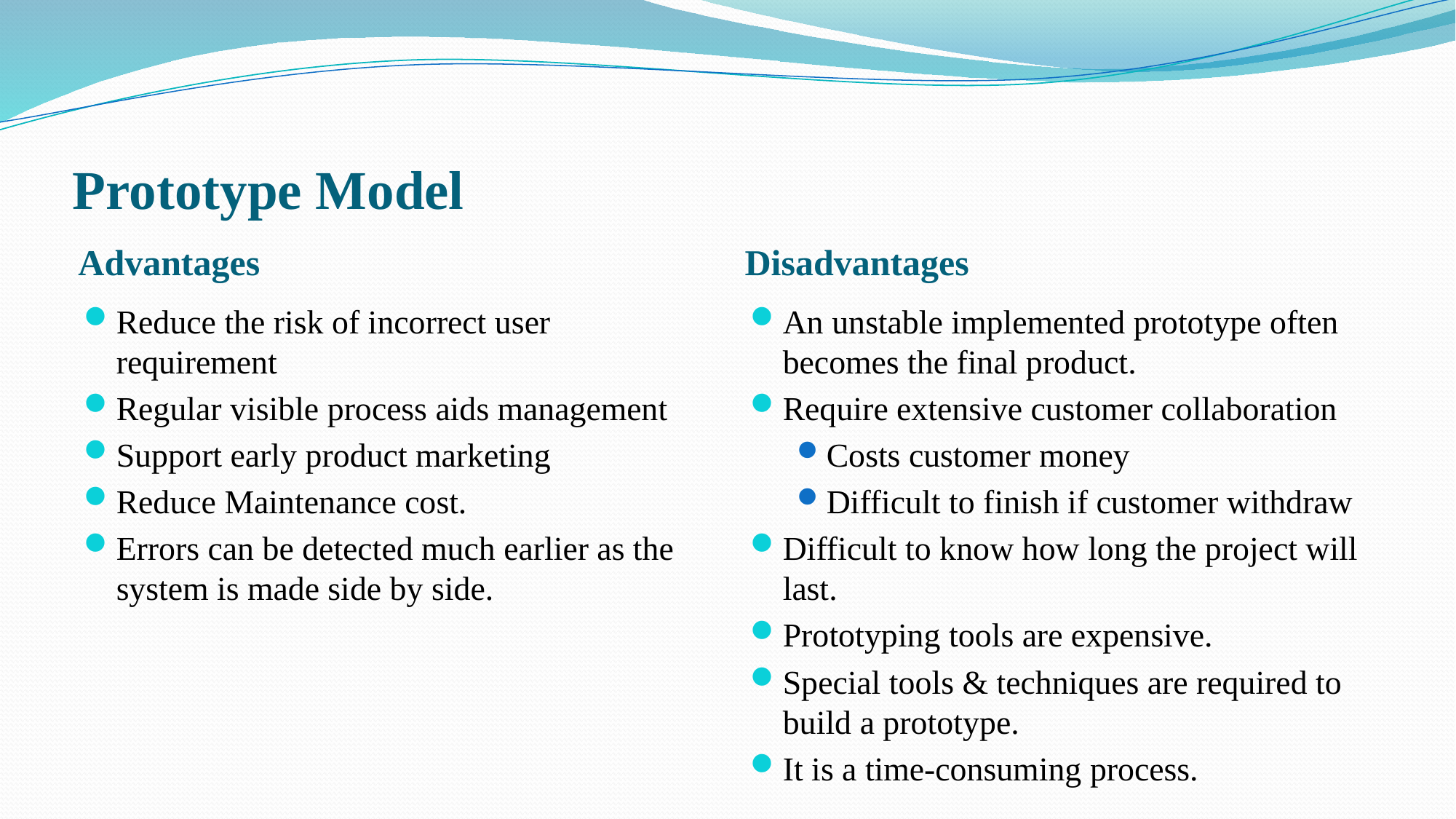

# Prototype Model
Advantages
Disadvantages
Reduce the risk of incorrect user requirement
Regular visible process aids management
Support early product marketing
Reduce Maintenance cost.
Errors can be detected much earlier as the system is made side by side.
An unstable implemented prototype often becomes the final product.
Require extensive customer collaboration
Costs customer money
Difficult to finish if customer withdraw
Difficult to know how long the project will last.
Prototyping tools are expensive.
Special tools & techniques are required to build a prototype.
It is a time-consuming process.